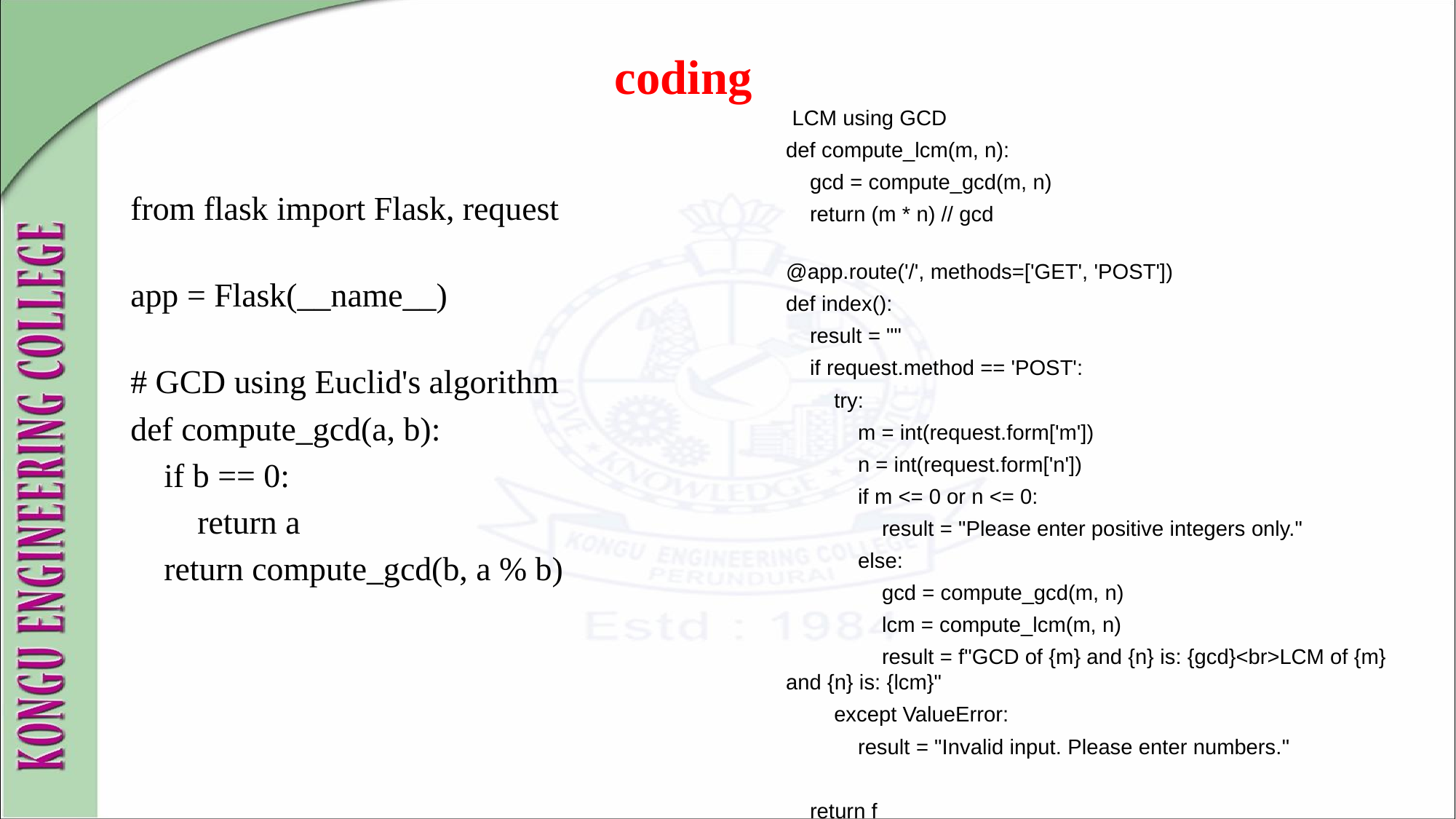

# coding
 LCM using GCD
def compute_lcm(m, n):
    gcd = compute_gcd(m, n)
    return (m * n) // gcd
@app.route('/', methods=['GET', 'POST'])
def index():
    result = ""
    if request.method == 'POST':
        try:
            m = int(request.form['m'])
            n = int(request.form['n'])
            if m <= 0 or n <= 0:
                result = "Please enter positive integers only."
            else:
                gcd = compute_gcd(m, n)
                lcm = compute_lcm(m, n)
                result = f"GCD of {m} and {n} is: {gcd}<br>LCM of {m} and {n} is: {lcm}"
        except ValueError:
            result = "Invalid input. Please enter numbers."

    return f

from flask import Flask, request
app = Flask(__name__)
# GCD using Euclid's algorithm
def compute_gcd(a, b):
    if b == 0:
        return a
    return compute_gcd(b, a % b)